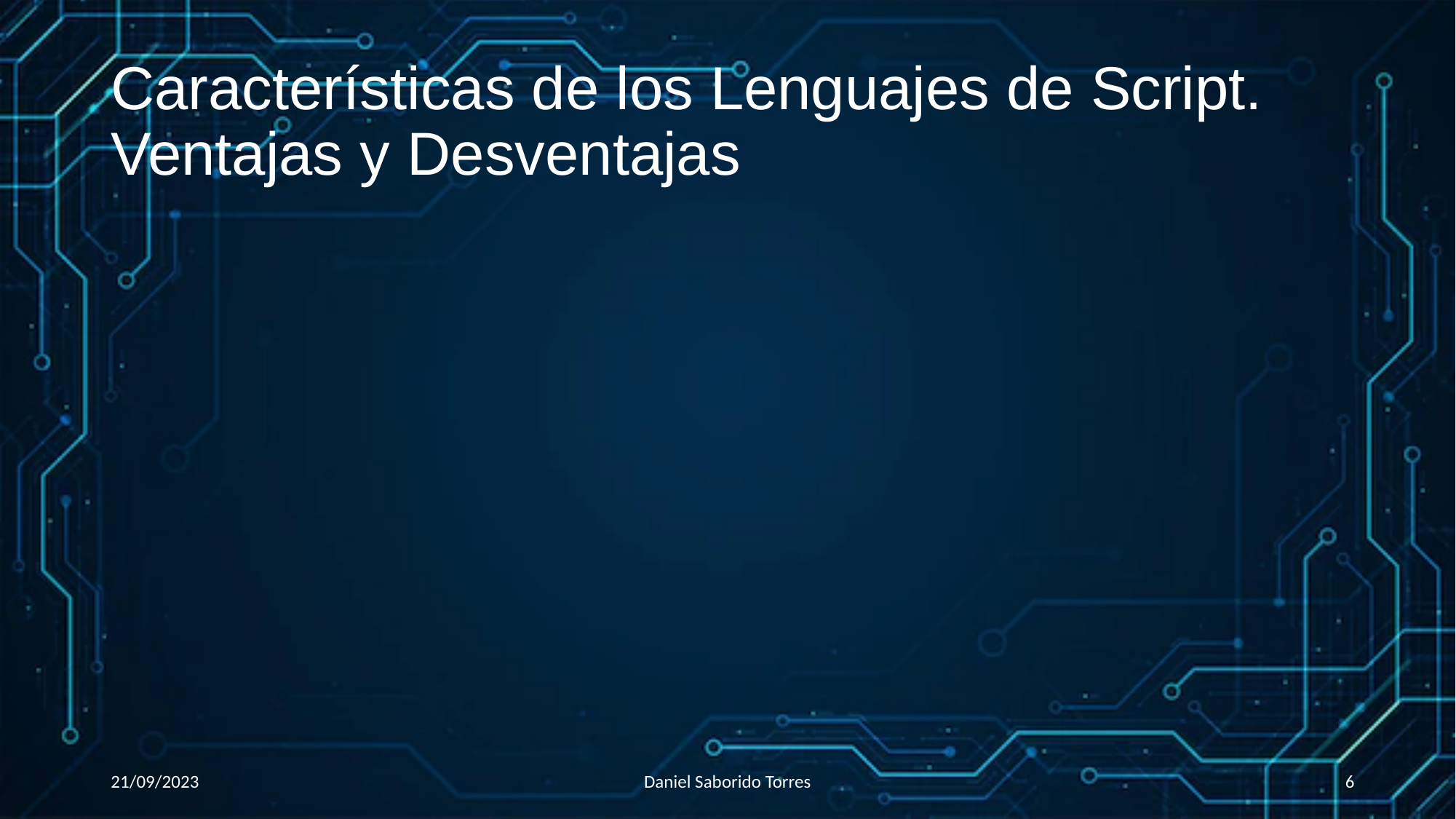

# Características de los Lenguajes de Script. Ventajas y Desventajas

21/09/2023
Daniel Saborido Torres
6